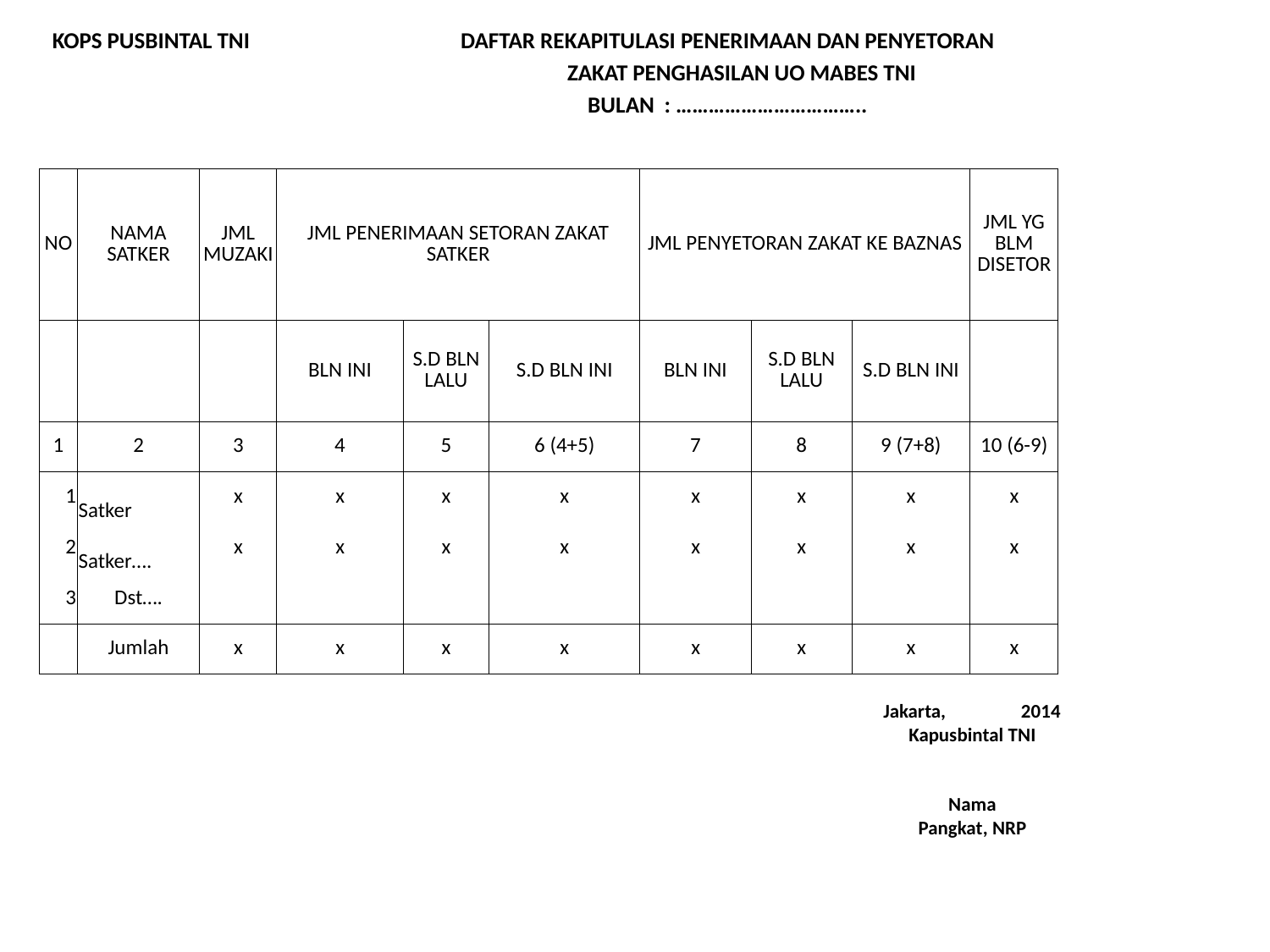

KOPS PUSBINTAL TNI	                     DAFTAR REKAPITULASI PENERIMAAN DAN PENYETORAN
				                 ZAKAT PENGHASILAN UO MABES TNI
				                     BULAN  : ……………………………..

| NO | NAMA SATKER | JML MUZAKI | JML PENERIMAAN SETORAN ZAKAT SATKER |  |  | JML PENYETORAN ZAKAT KE BAZNAS |  |  | JML YG BLM DISETOR |
| --- | --- | --- | --- | --- | --- | --- | --- | --- | --- |
|  |  |  | BLN INI | S.D BLN LALU | S.D BLN INI | BLN INI | S.D BLN LALU | S.D BLN INI |  |
| 1 | 2 | 3 | 4 | 5 | 6 (4+5) | 7 | 8 | 9 (7+8) | 10 (6-9) |
| 1 | Satker | x | x | x | x | x | x | x | x |
| 2 | Satker…. | x | x | x | x | x | x | x | x |
| 3 | Dst…. |  |  |  |  |  |  |  |  |
|  | Jumlah | x | x | x | x | x | x | x | x |
Jakarta,                 2014
Kapusbintal TNI

Nama
Pangkat, NRP